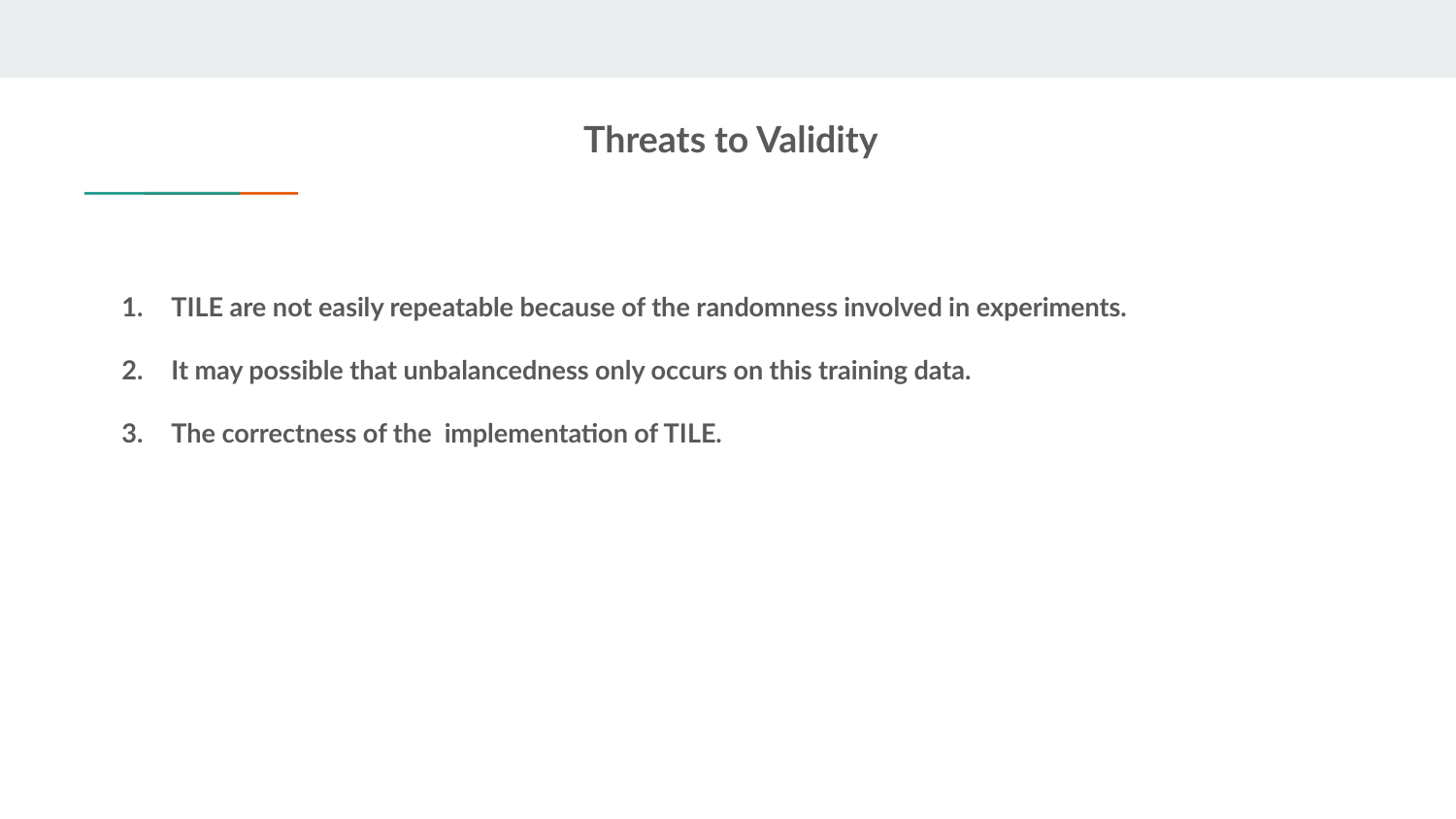

# Threats to Validity

TILE are not easily repeatable because of the randomness involved in experiments.
It may possible that unbalancedness only occurs on this training data.
The correctness of the  implementation of TILE.